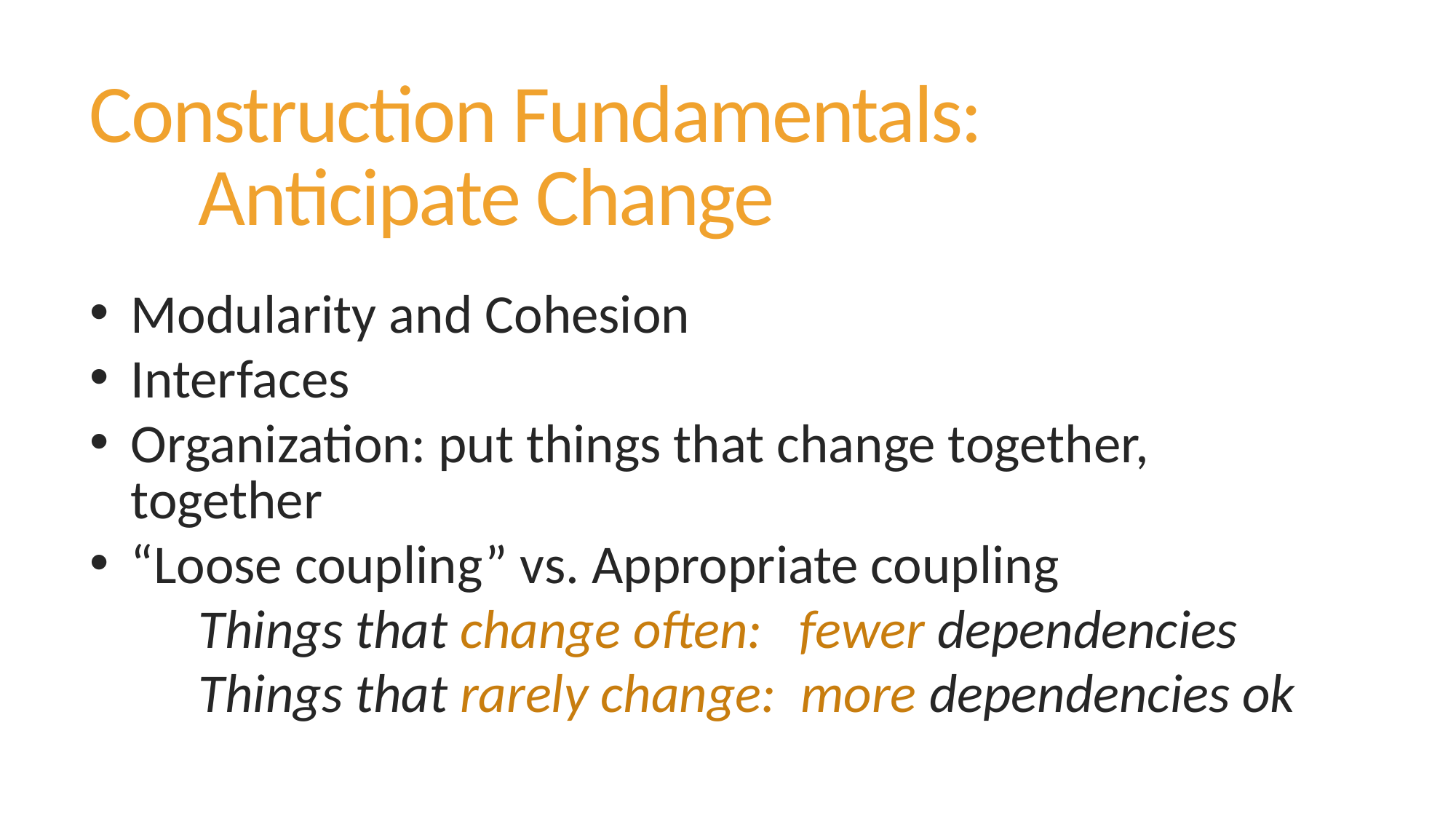

# Construction Fundamentals: Anticipate Change
Modularity and Cohesion
Interfaces
Organization: put things that change together, together
“Loose coupling” vs. Appropriate coupling
	Things that change often:   fewer dependencies
	Things that rarely change:  more dependencies ok